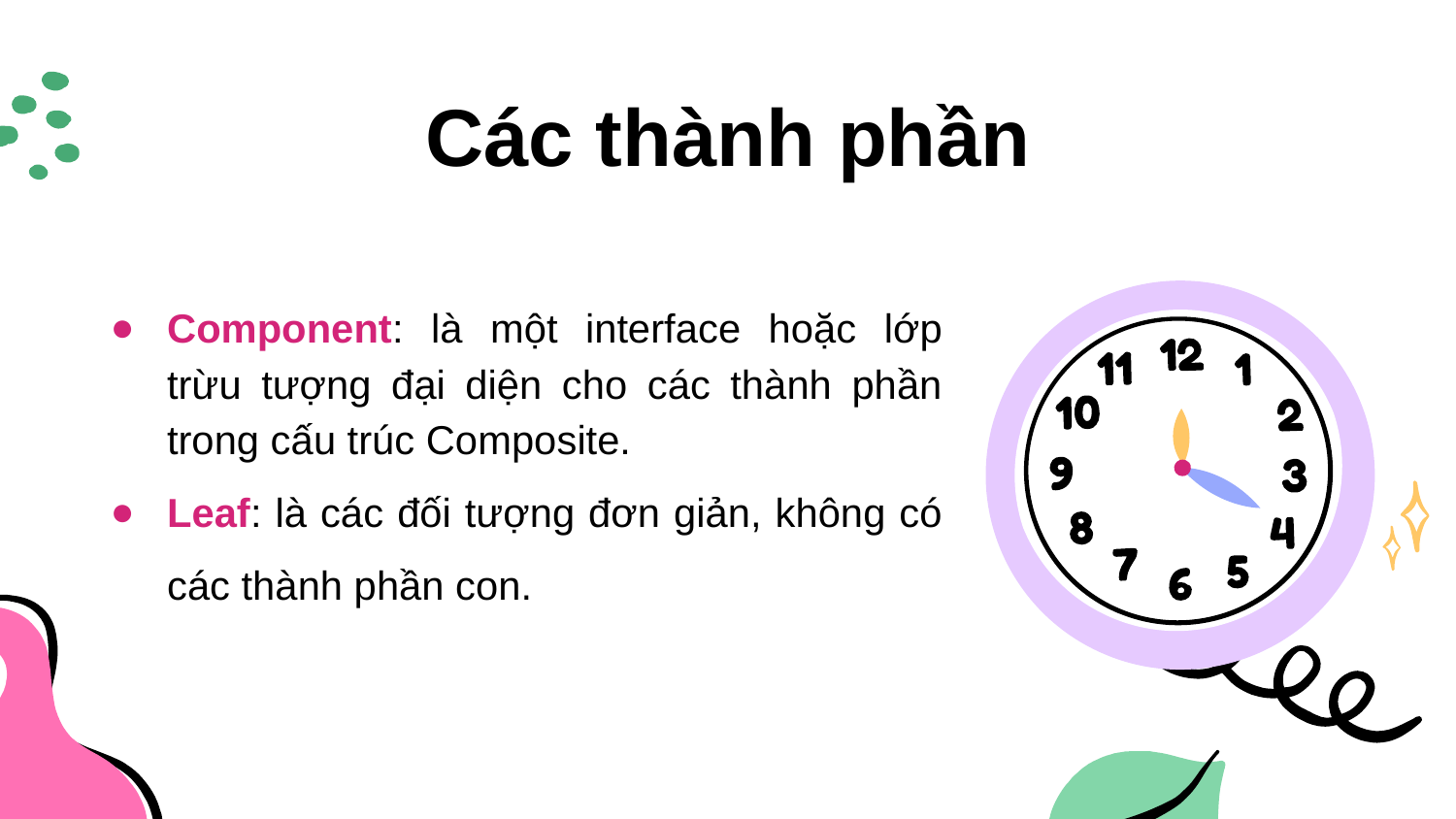

# Các thành phần

Component: là một interface hoặc lớp trừu tượng đại diện cho các thành phần trong cấu trúc Composite.
Leaf: là các đối tượng đơn giản, không có các thành phần con.